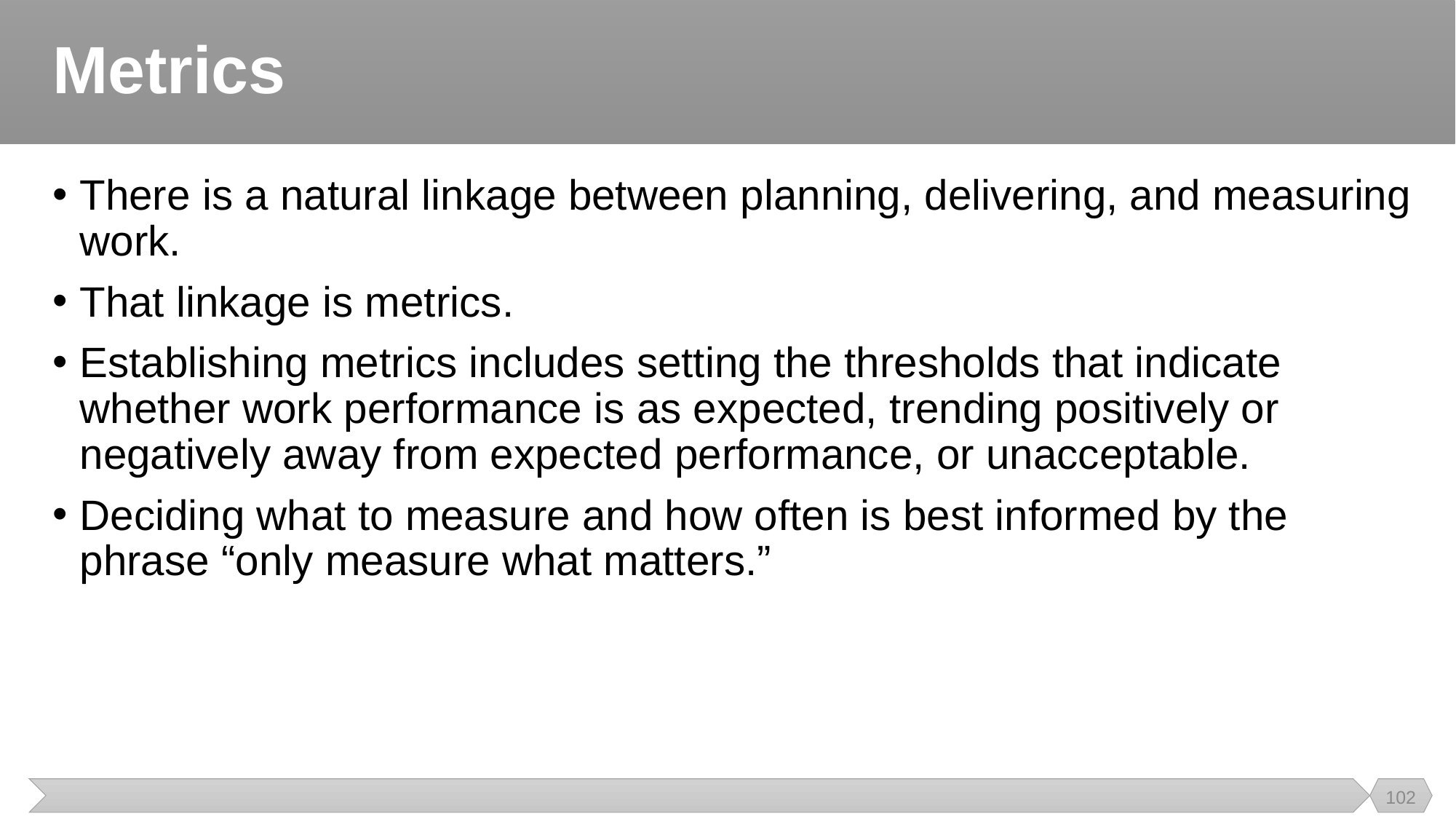

# Metrics
There is a natural linkage between planning, delivering, and measuring work.
That linkage is metrics.
Establishing metrics includes setting the thresholds that indicate whether work performance is as expected, trending positively or negatively away from expected performance, or unacceptable.
Deciding what to measure and how often is best informed by the phrase “only measure what matters.”
102